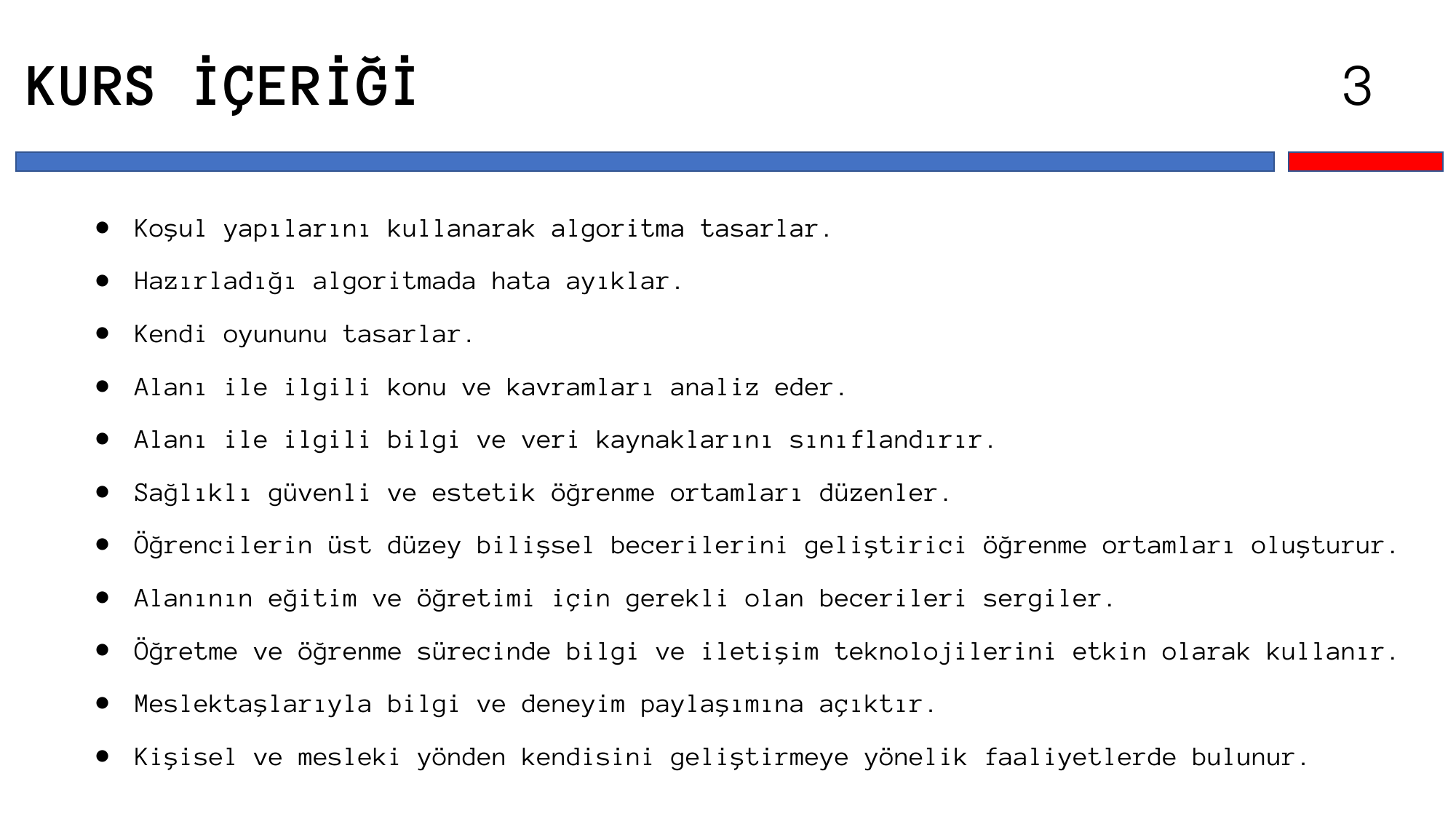

KURS İÇERİĞİ
3

Koşul yapılarını kullanarak algoritma tasarlar.
Hazırladığı algoritmada hata ayıklar.
Kendi oyununu tasarlar.
Alanı ile ilgili konu ve kavramları analiz eder.
Alanı ile ilgili bilgi ve veri kaynaklarını sınıflandırır.
Sağlıklı güvenli ve estetik öğrenme ortamları düzenler.
Öğrencilerin üst düzey bilişsel becerilerini geliştirici öğrenme ortamları oluşturur.
Alanının eğitim ve öğretimi için gerekli olan becerileri sergiler.
Öğretme ve öğrenme sürecinde bilgi ve iletişim teknolojilerini etkin olarak kullanır.
Meslektaşlarıyla bilgi ve deneyim paylaşımına açıktır.
Kişisel ve mesleki yönden kendisini geliştirmeye yönelik faaliyetlerde bulunur.